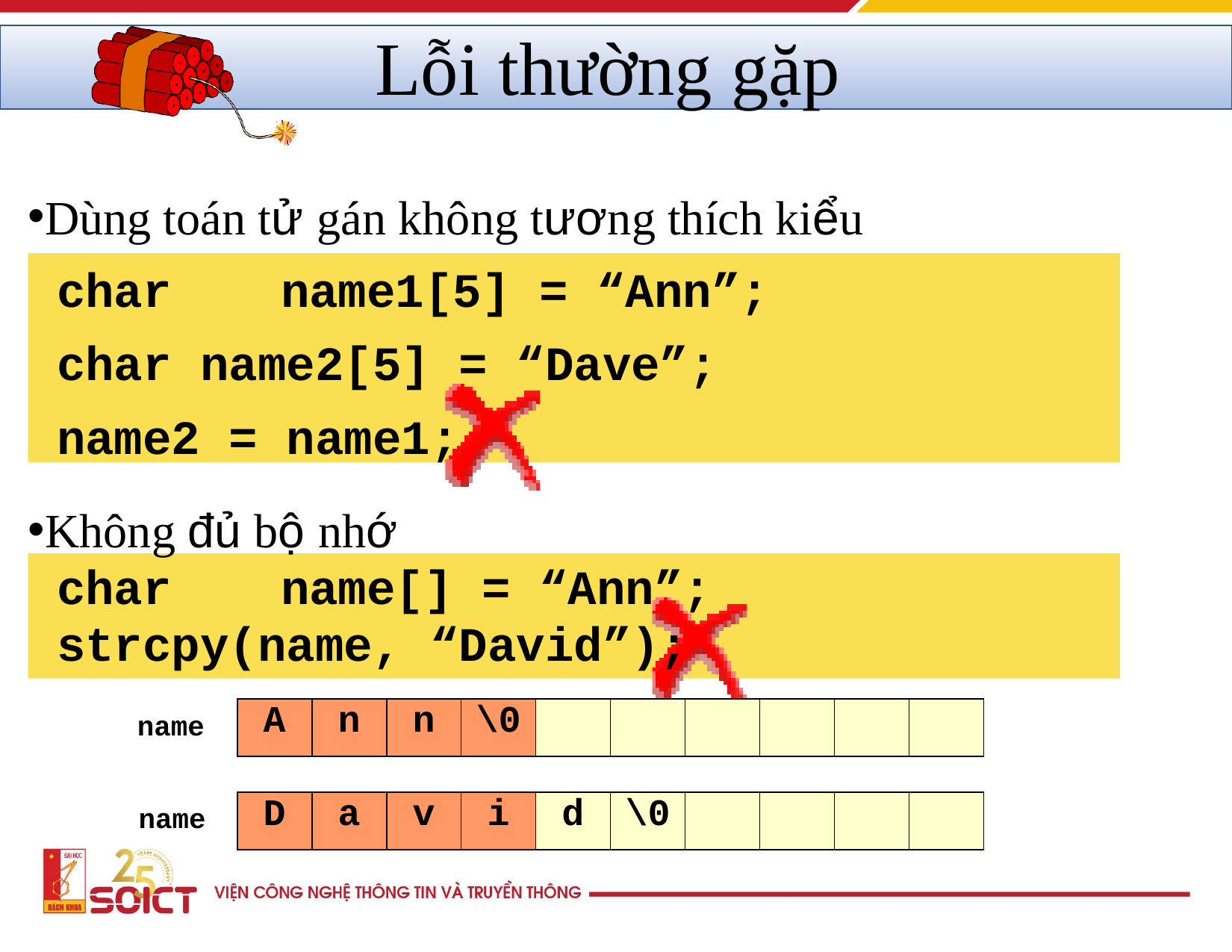

# Lỗi thường gặp

Dùng toán tử gán không tương thích kiểu
 char	 name1[5] = “Ann”;
 char name2[5] = “Dave”;
 name2 = name1;
Không đủ bộ nhớ
 char	 name[] = “Ann”;
 strcpy(name, “David”);

| A | n | n | \0 |  |  |  |  |  |  |
| --- | --- | --- | --- | --- | --- | --- | --- | --- | --- |
name
| D | a | v | i | d | \0 |  |  |  |  |
| --- | --- | --- | --- | --- | --- | --- | --- | --- | --- |
name